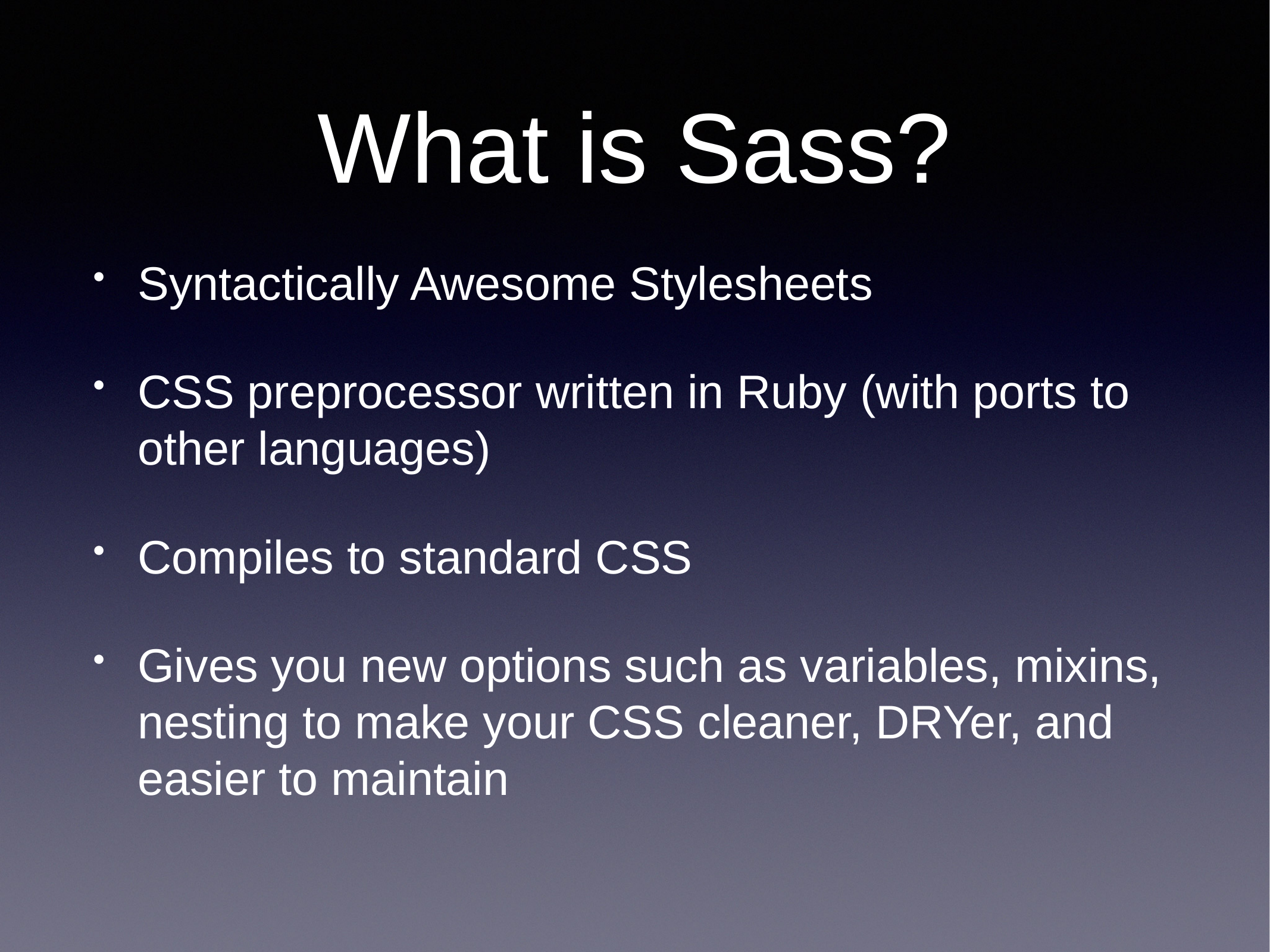

# What is Sass?
Syntactically Awesome Stylesheets
CSS preprocessor written in Ruby (with ports to other languages)
Compiles to standard CSS
Gives you new options such as variables, mixins, nesting to make your CSS cleaner, DRYer, and easier to maintain